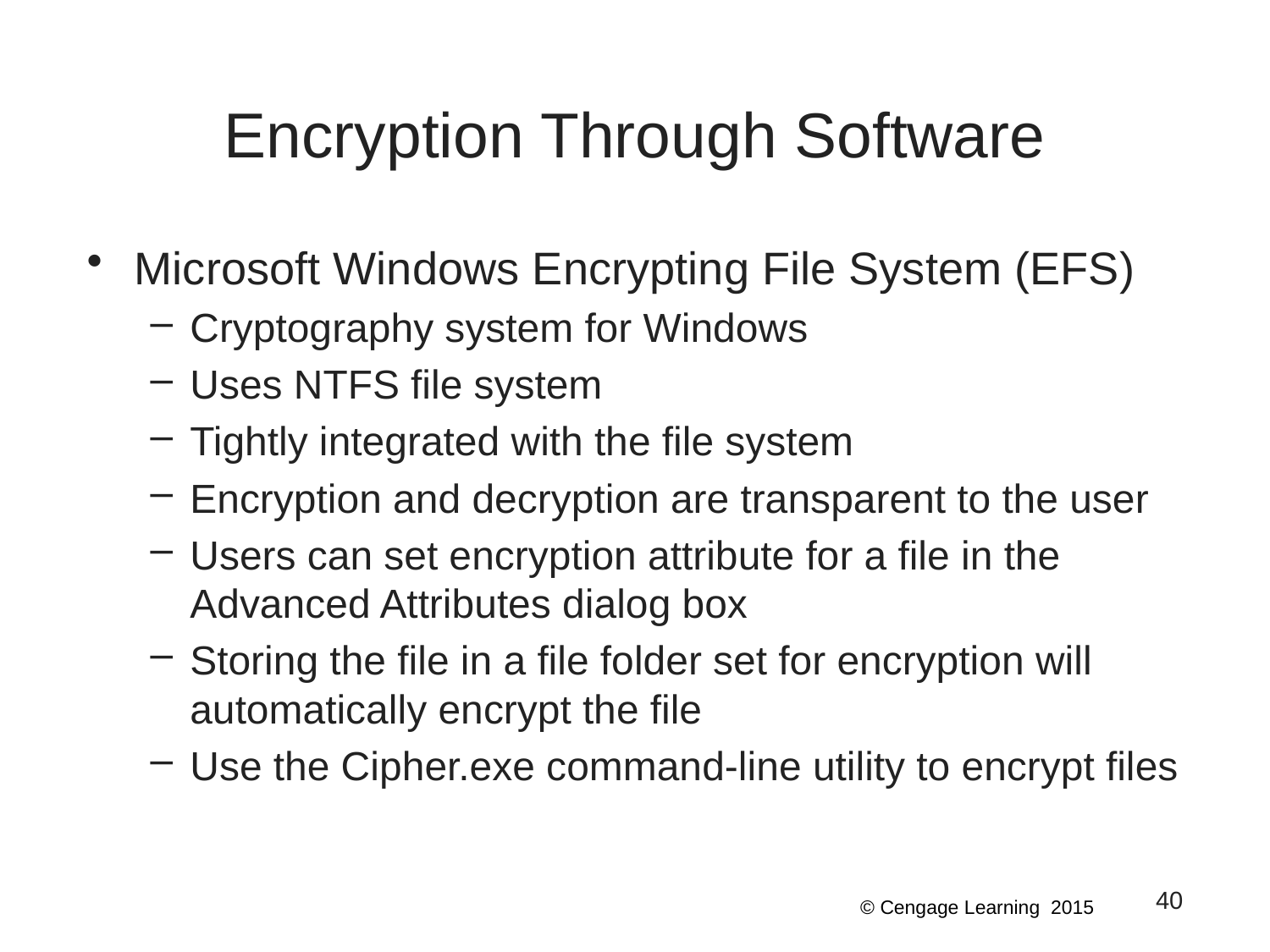

# Encryption Through Software
Microsoft Windows Encrypting File System (EFS)
Cryptography system for Windows
Uses NTFS file system
Tightly integrated with the file system
Encryption and decryption are transparent to the user
Users can set encryption attribute for a file in the Advanced Attributes dialog box
Storing the file in a file folder set for encryption will automatically encrypt the file
Use the Cipher.exe command-line utility to encrypt files
40